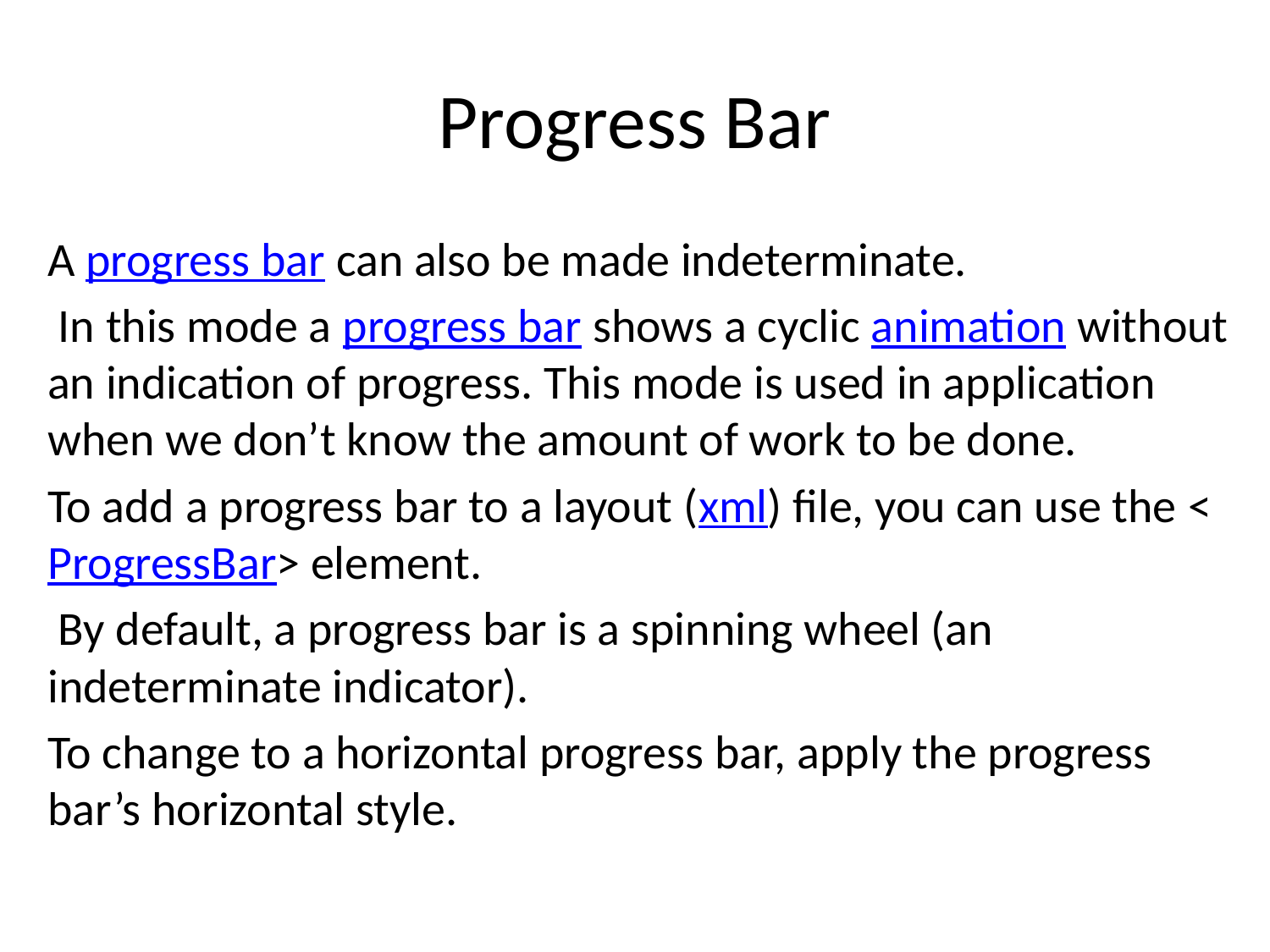

# Progress Bar
A progress bar can also be made indeterminate.
 In this mode a progress bar shows a cyclic animation without an indication of progress. This mode is used in application when we don’t know the amount of work to be done.
To add a progress bar to a layout (xml) file, you can use the <ProgressBar> element.
 By default, a progress bar is a spinning wheel (an indeterminate indicator).
To change to a horizontal progress bar, apply the progress bar’s horizontal style.